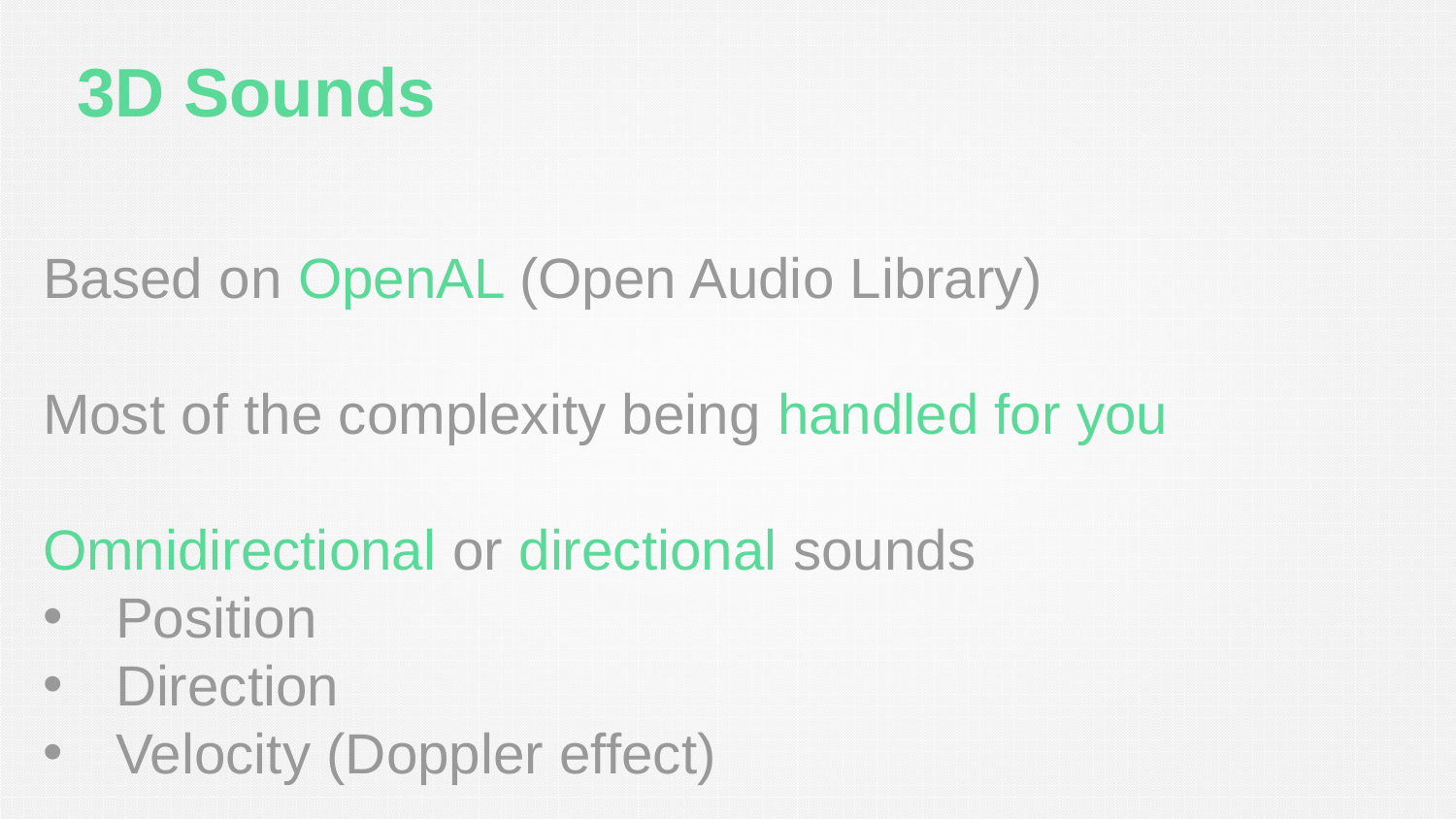

# 3D Sounds
Based on OpenAL (Open Audio Library)

Most of the complexity being handled for you

Omnidirectional or directional sounds
Position
Direction
Velocity (Doppler effect)